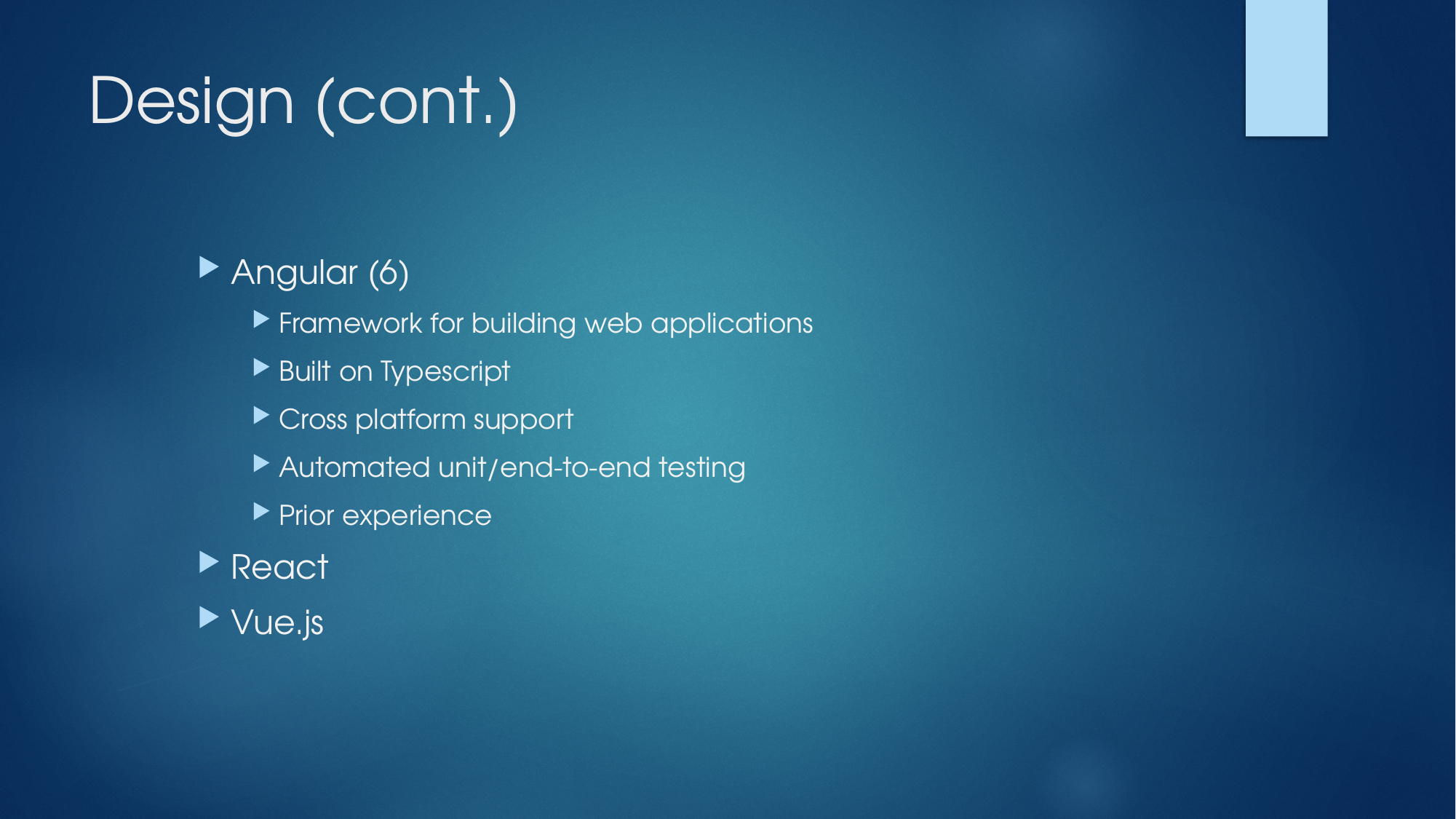

# Design (cont.)
Angular (6)
Framework for building web applications
Built on Typescript
Cross platform support
Automated unit/end-to-end testing
Prior experience
React
Vue.js